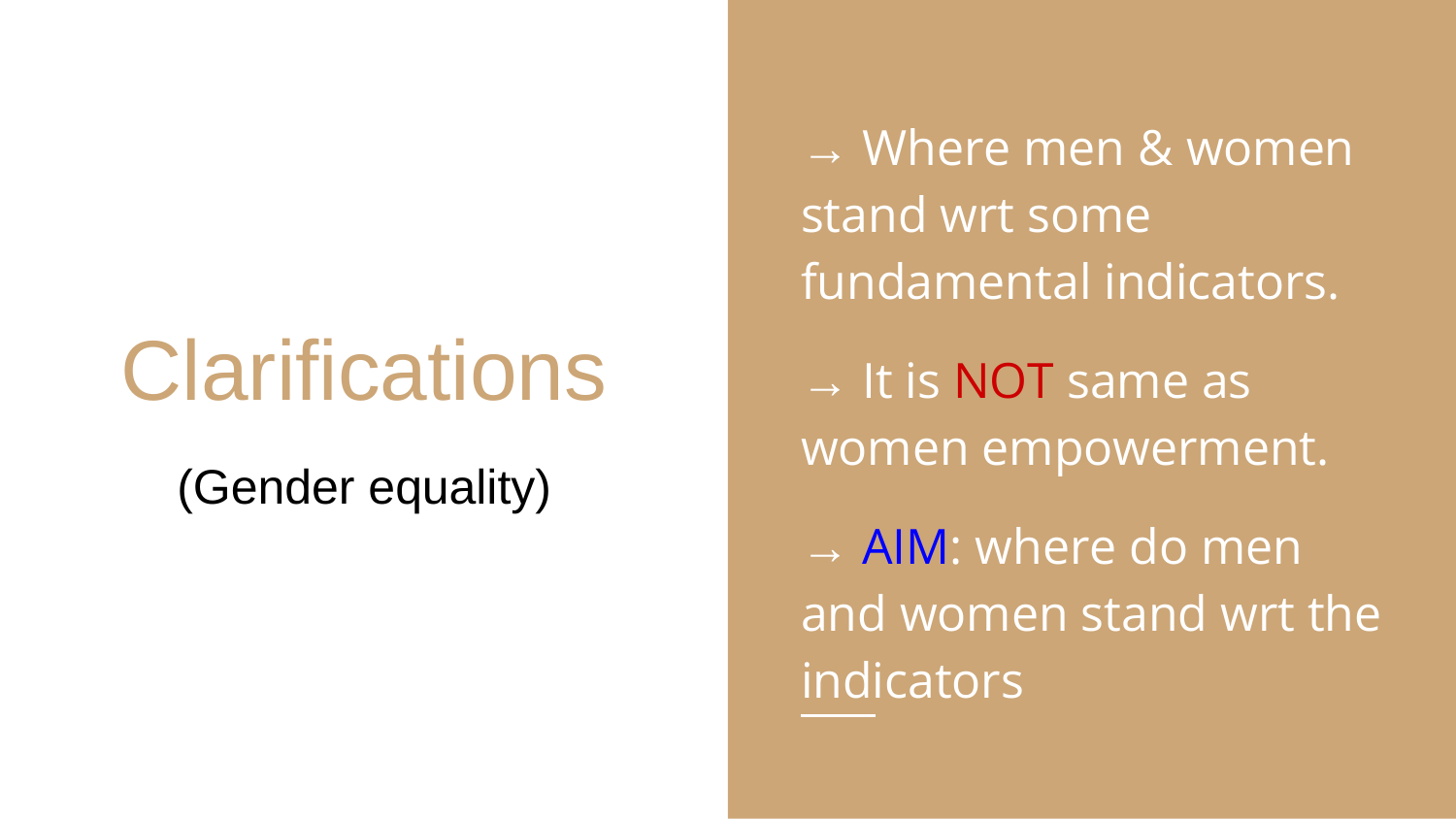

→ Where men & women stand wrt some fundamental indicators.
→ It is NOT same as women empowerment.
→ AIM: where do men and women stand wrt the indicators
# Clarifications
(Gender equality)